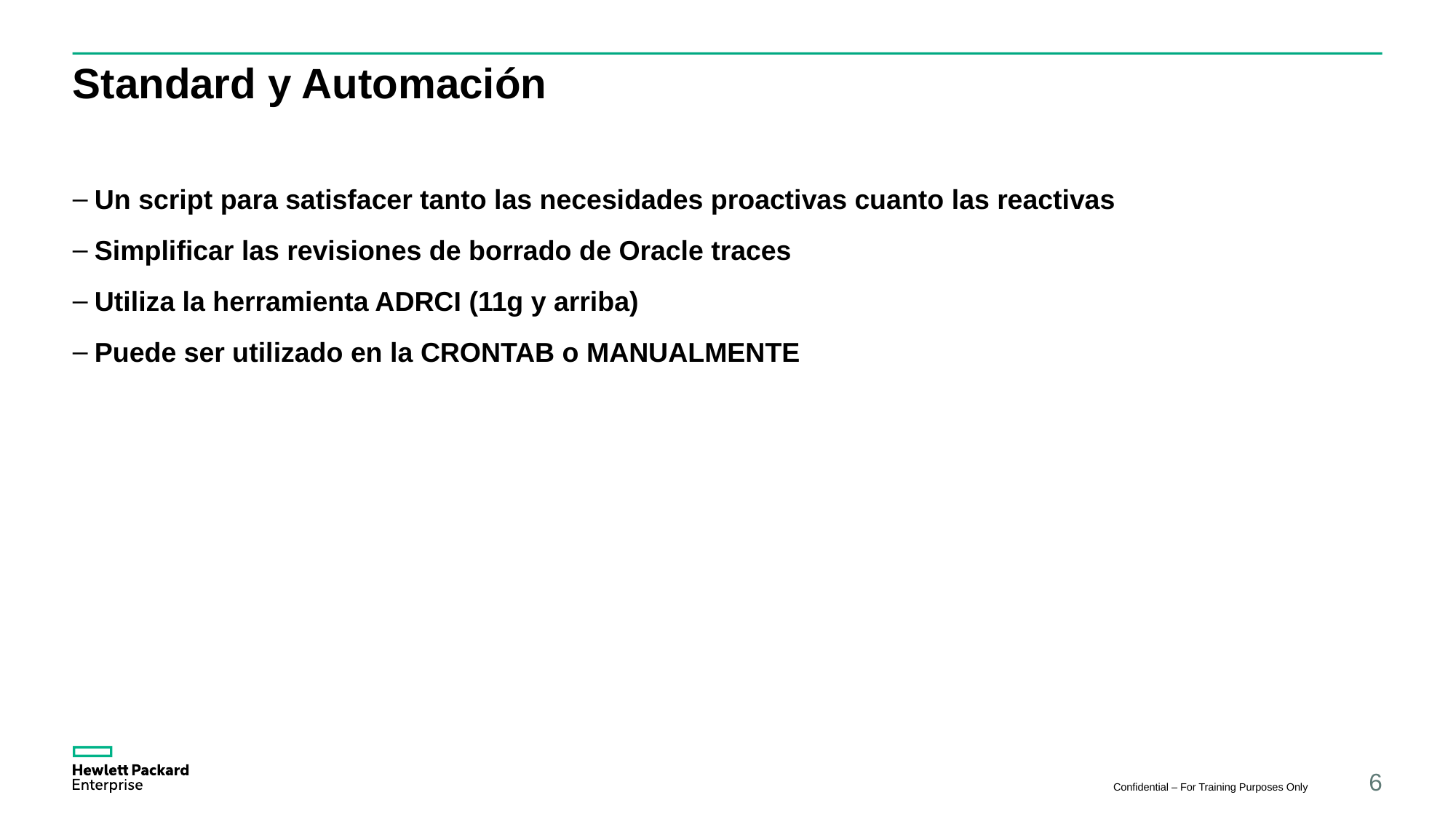

# Standard y Automación
Un script para satisfacer tanto las necesidades proactivas cuanto las reactivas
Simplificar las revisiones de borrado de Oracle traces
Utiliza la herramienta ADRCI (11g y arriba)
Puede ser utilizado en la CRONTAB o MANUALMENTE
Confidential – For Training Purposes Only
6